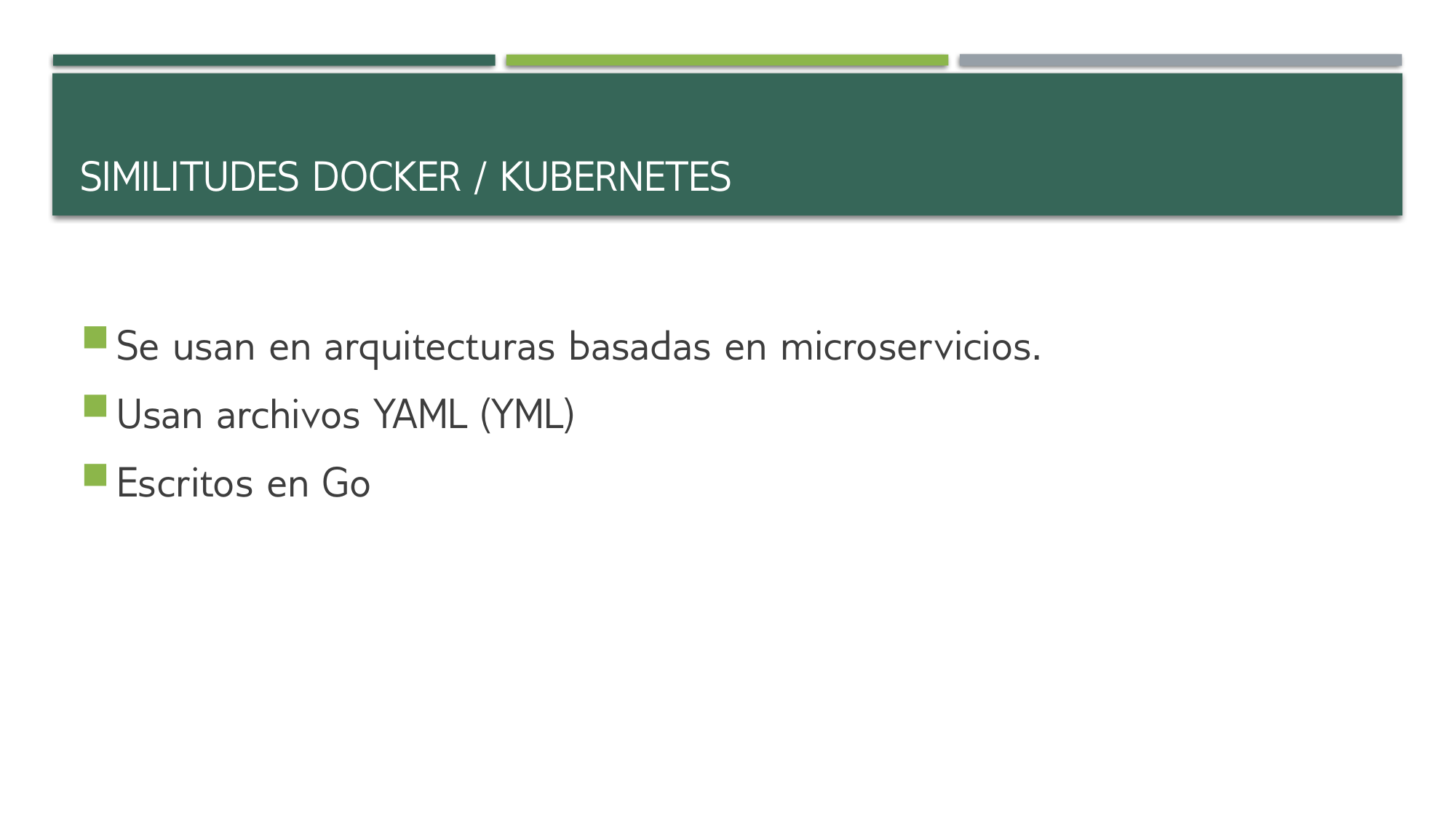

# Similitudes Docker / Kubernetes
Se usan en arquitecturas basadas en microservicios.
Usan archivos YAML (YML)
Escritos en Go